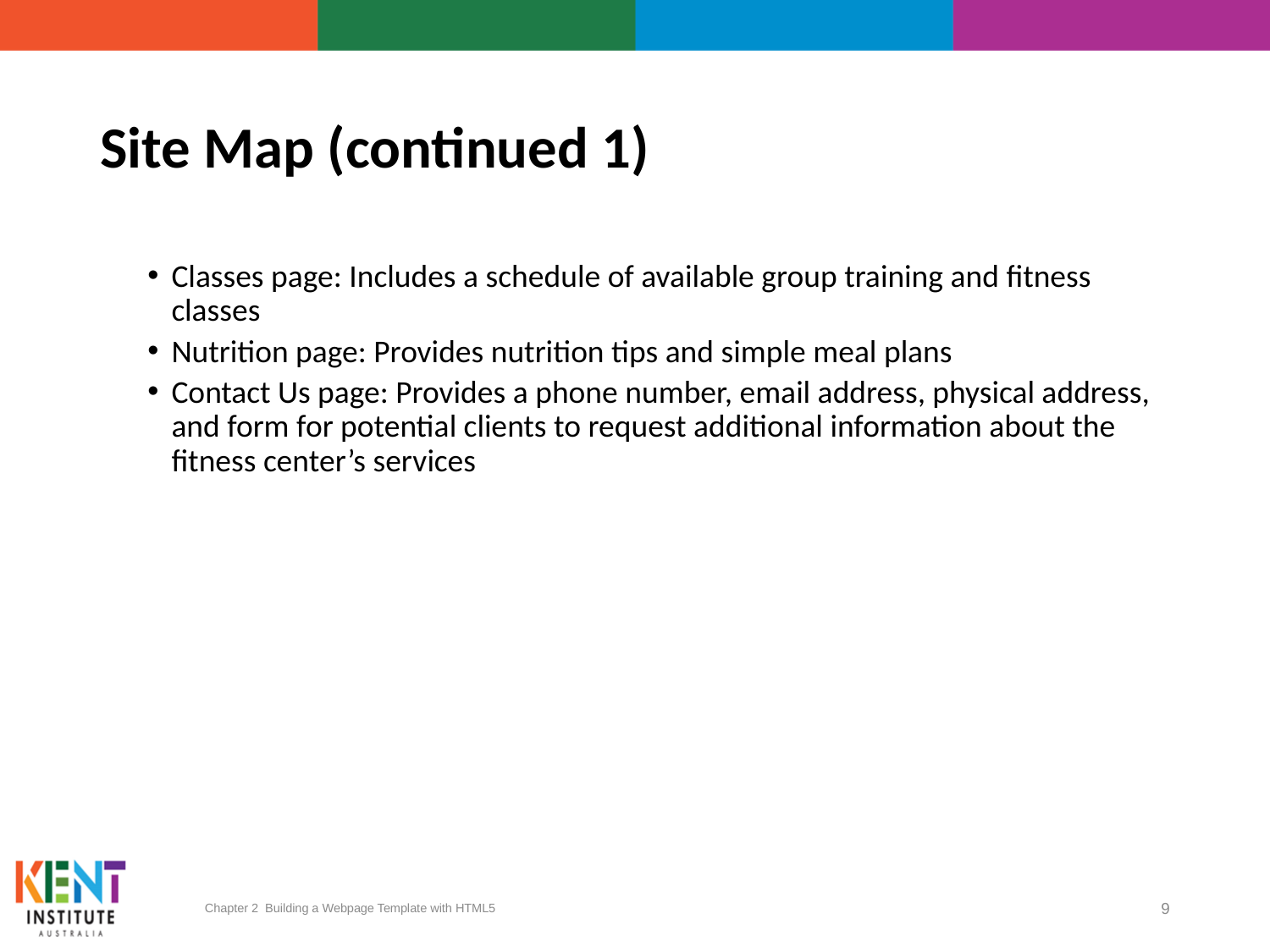

# Site Map (continued 1)
Classes page: Includes a schedule of available group training and fitness classes
Nutrition page: Provides nutrition tips and simple meal plans
Contact Us page: Provides a phone number, email address, physical address, and form for potential clients to request additional information about the fitness center’s services

Chapter 2  Building a Webpage Template with HTML5